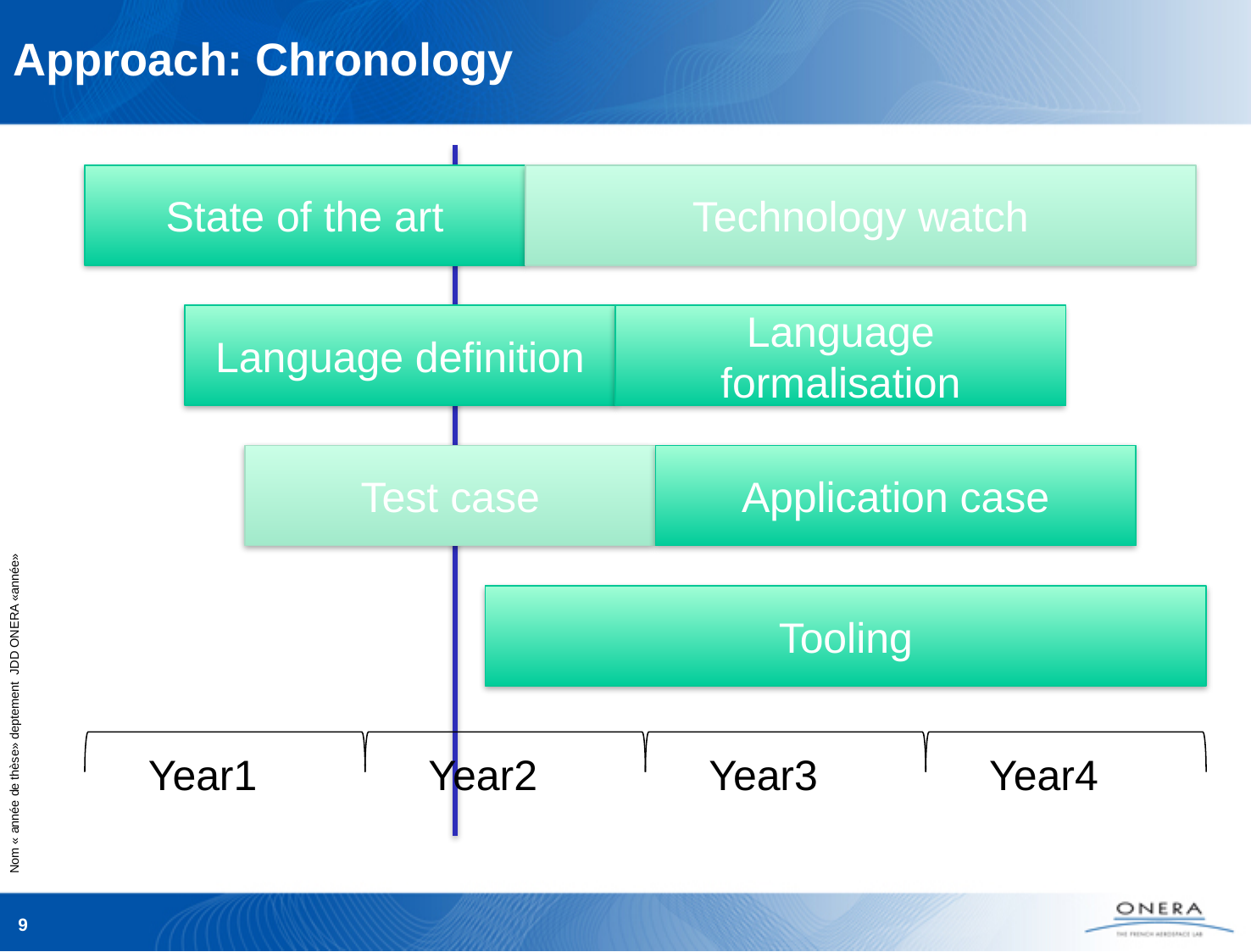

# Approach: Chronology
State of the art
Technology watch
Language definition
Language formalisation
Test case
Application case
Tooling

Year1
Year2
Year3
Year4
9